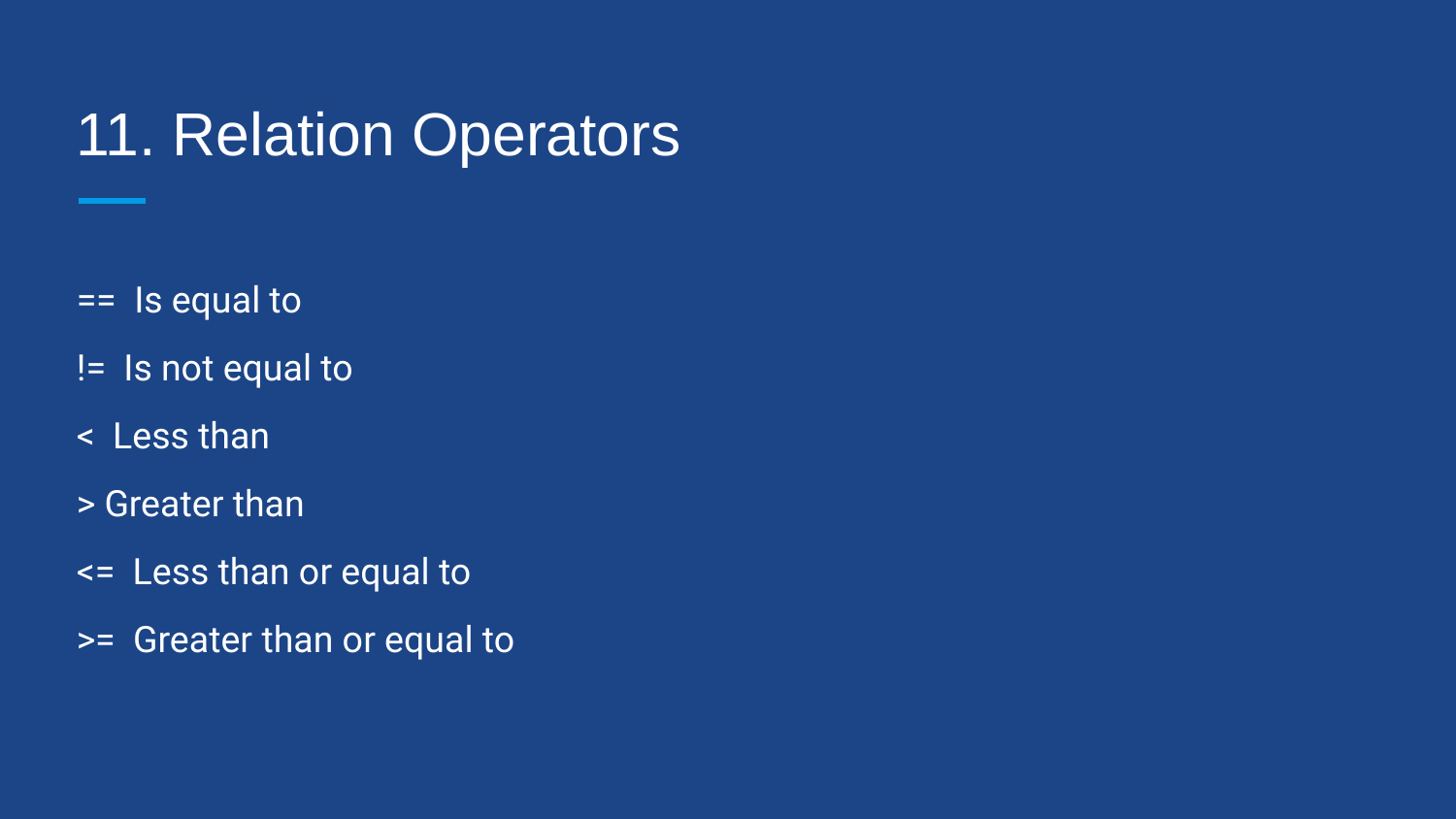

# 11. Relation Operators
==  Is equal to
!=  Is not equal to
<  Less than
> Greater than
<=  Less than or equal to
>=  Greater than or equal to